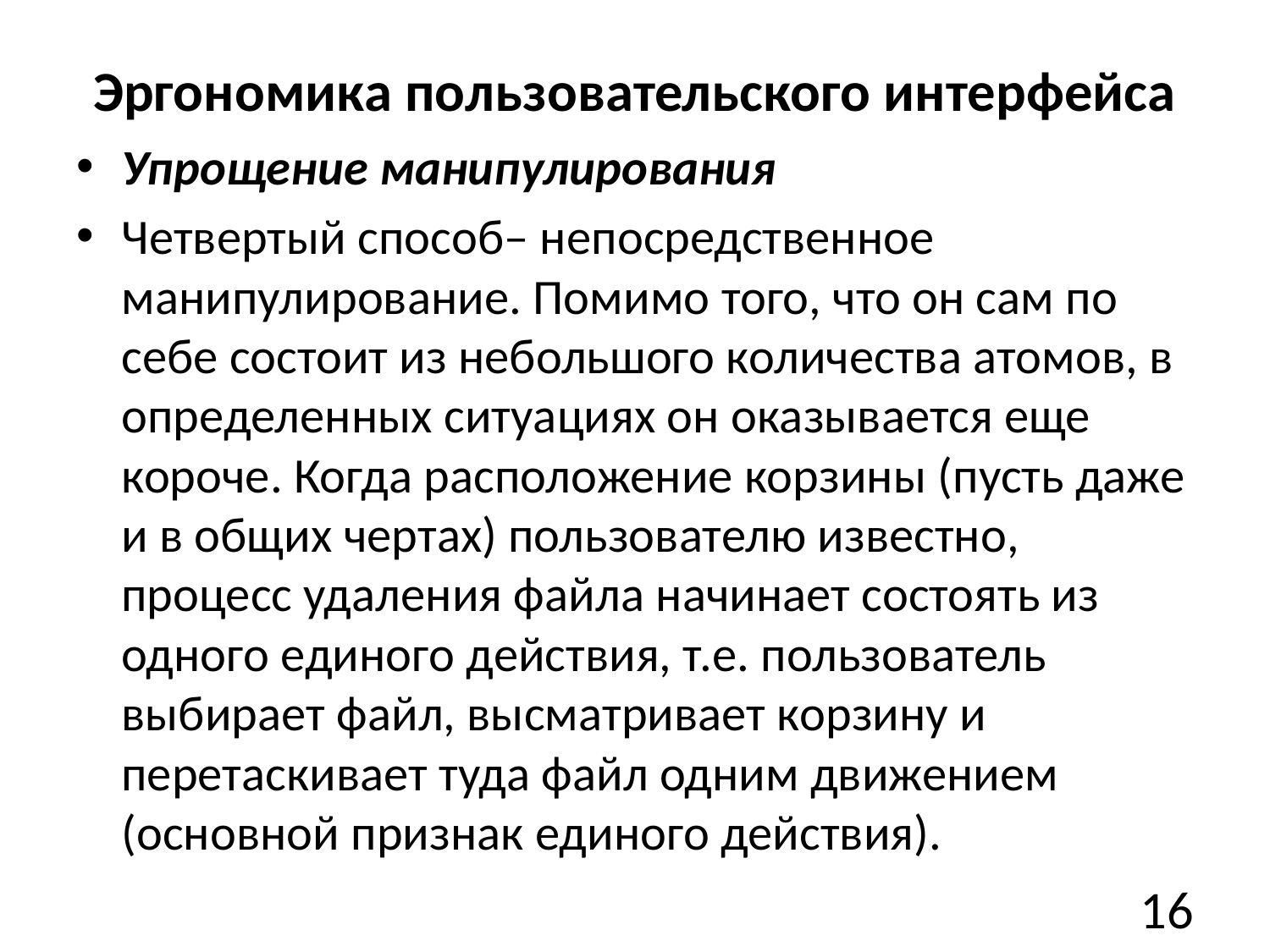

# Эргономика пользовательского интерфейса
Упрощение манипулирования
Четвертый способ– непосредственное манипулирование. Помимо того, что он сам по себе состоит из небольшого количества атомов, в определенных ситуациях он оказывается еще короче. Когда расположение корзины (пусть даже и в общих чертах) пользователю известно, процесс удаления файла начинает состоять из одного единого действия, т.е. пользователь выбирает файл, высматривает корзину и перетаскивает туда файл одним движением (основной признак единого действия).
16